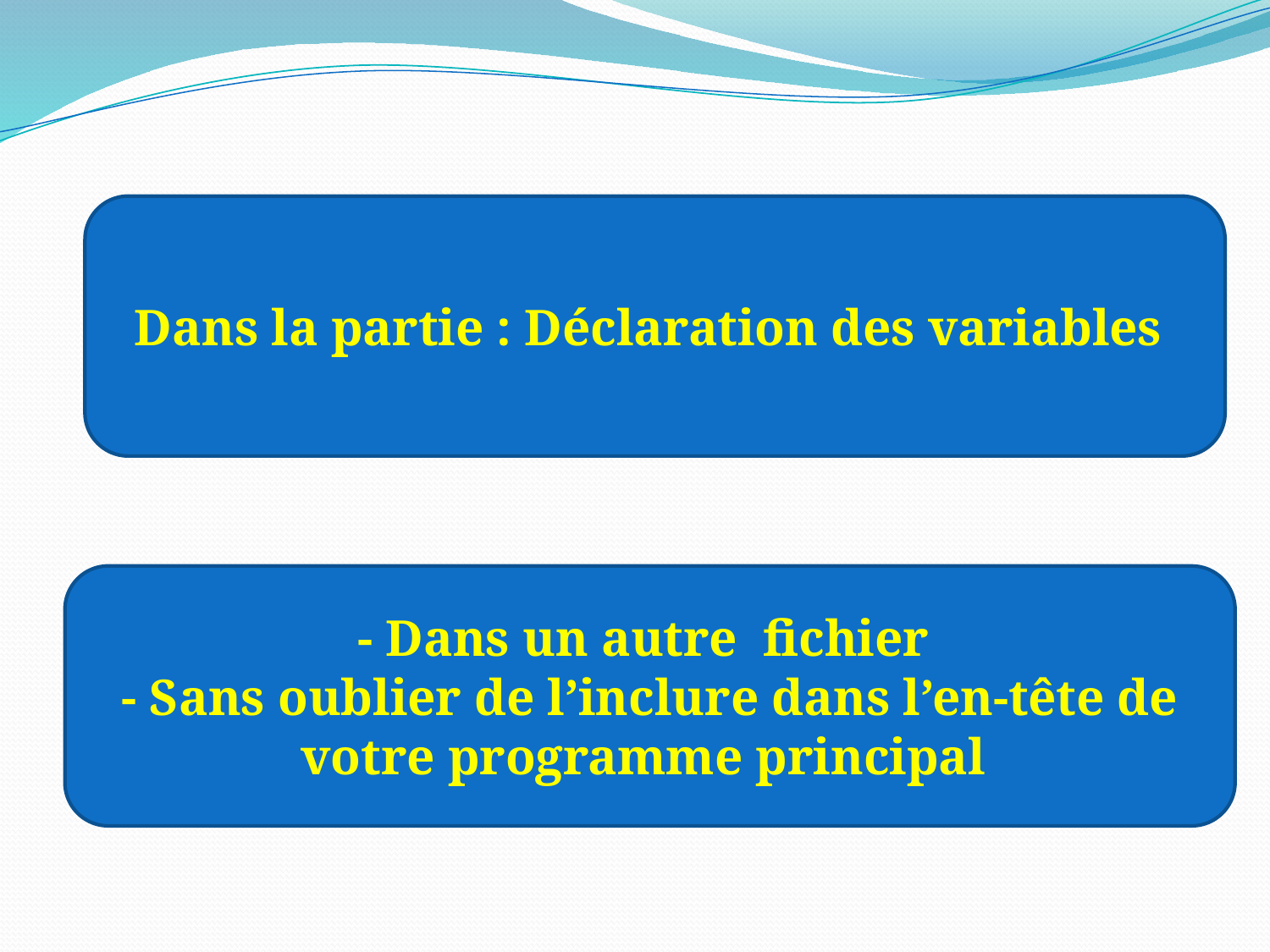

Dans la partie : Déclaration des variables
- Dans un autre  fichier
- Sans oublier de l’inclure dans l’en-tête de votre programme principal